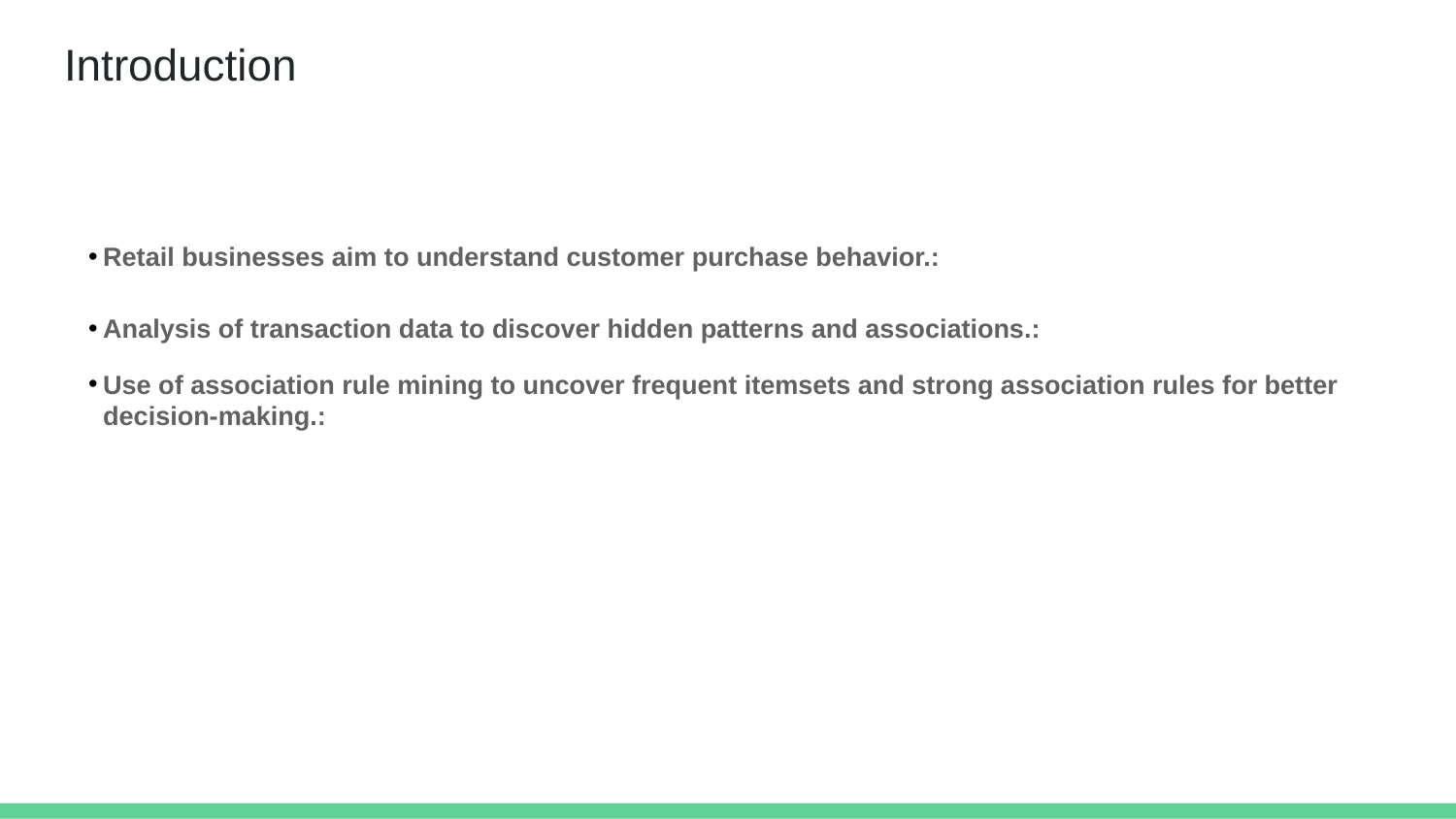

# Introduction

Retail businesses aim to understand customer purchase behavior.:
Analysis of transaction data to discover hidden patterns and associations.:
Use of association rule mining to uncover frequent itemsets and strong association rules for better decision-making.: